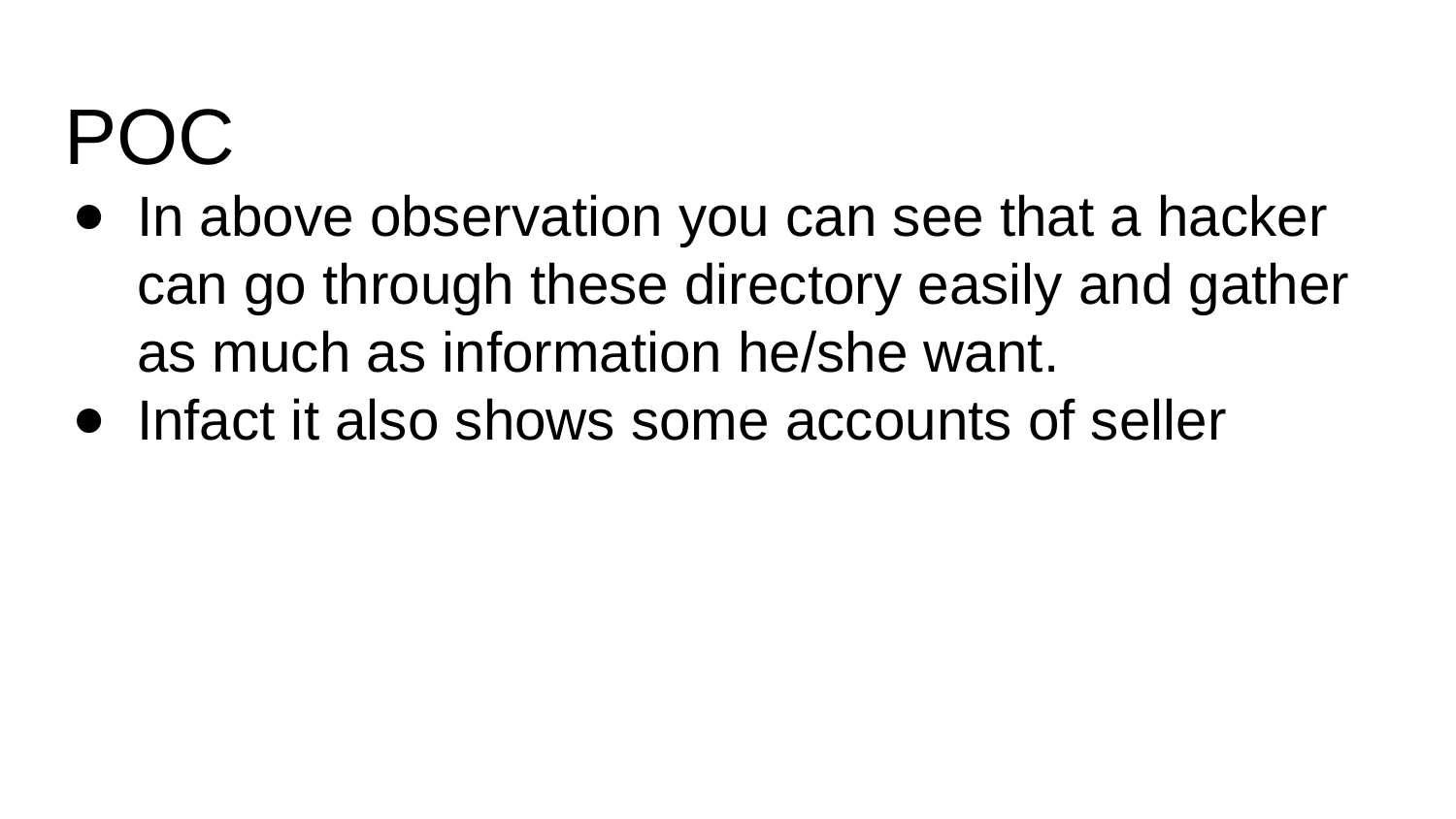

# POC
In above observation you can see that a hacker can go through these directory easily and gather as much as information he/she want.
Infact it also shows some accounts of seller